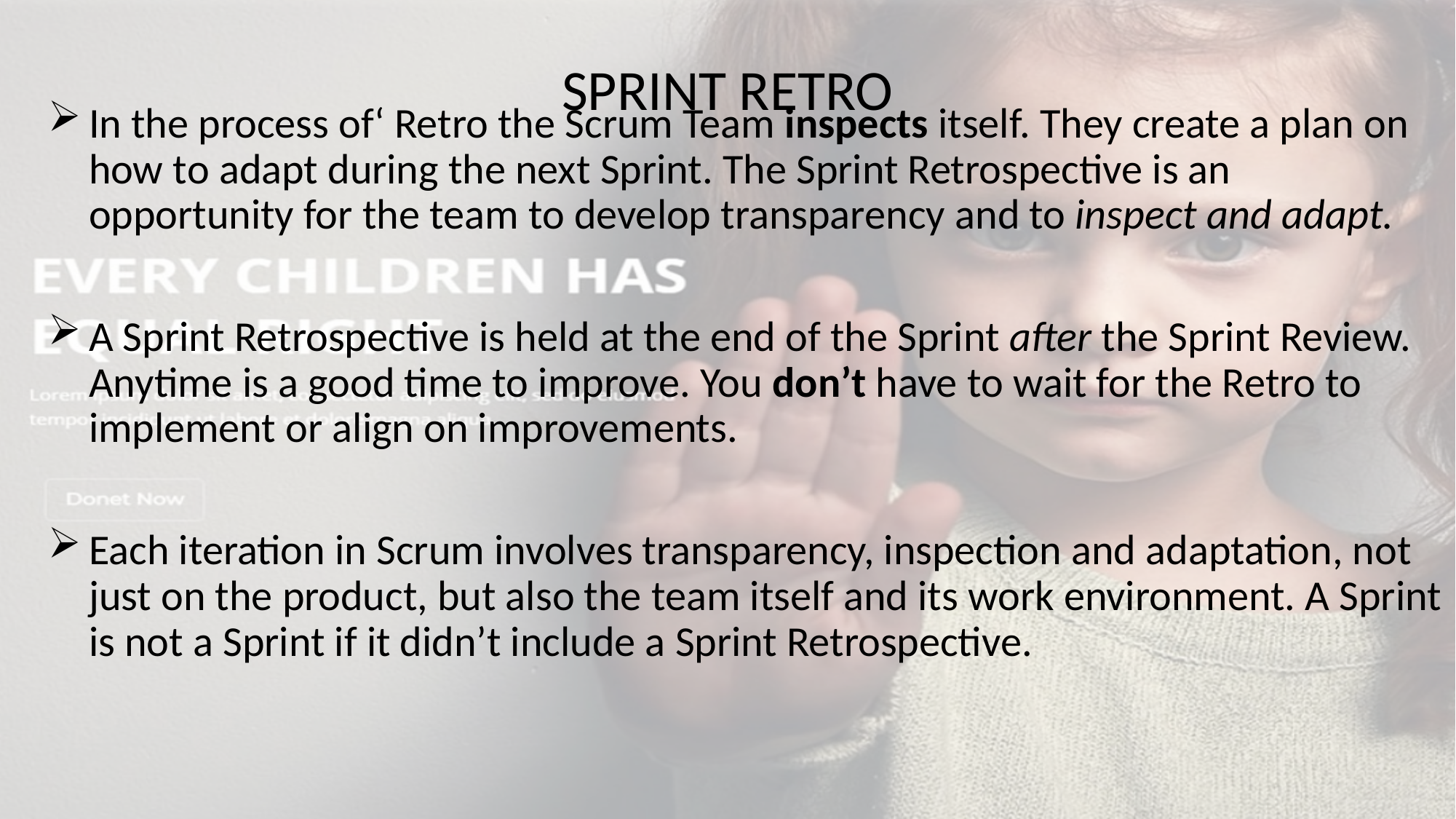

# SPRINT RETRO
In the process of‘ Retro the Scrum Team inspects itself. They create a plan on how to adapt during the next Sprint. The Sprint Retrospective is an opportunity for the team to develop transparency and to inspect and adapt.

A Sprint Retrospective is held at the end of the Sprint after the Sprint Review. Anytime is a good time to improve. You don’t have to wait for the Retro to implement or align on improvements.

Each iteration in Scrum involves transparency, inspection and adaptation, not just on the product, but also the team itself and its work environment. A Sprint is not a Sprint if it didn’t include a Sprint Retrospective.